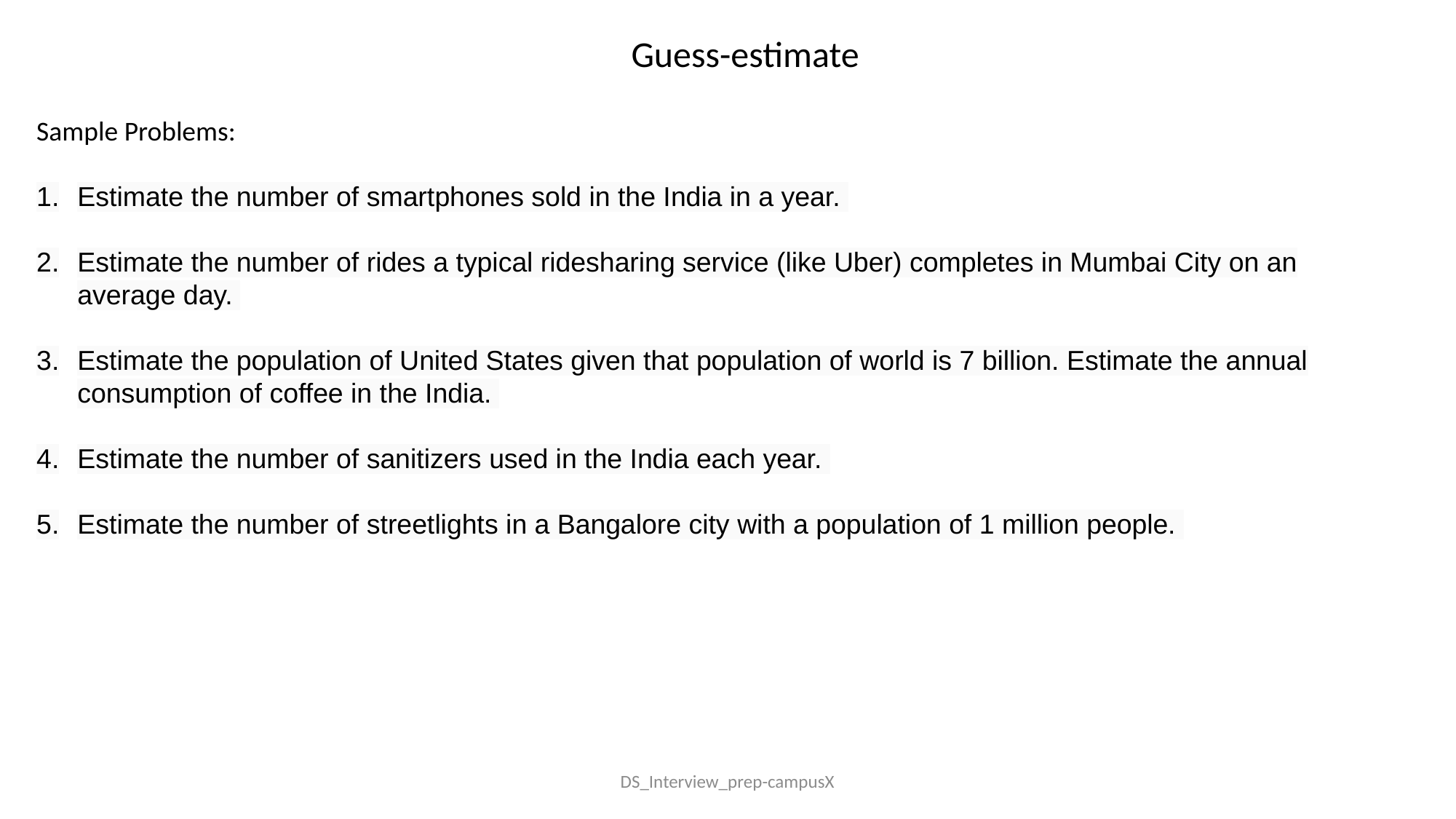

Guess-estimate
Sample Problems:

Estimate the number of smartphones sold in the India in a year.

Estimate the number of rides a typical ridesharing service (like Uber) completes in Mumbai City on an average day.

Estimate the population of United States given that population of world is 7 billion. Estimate the annual consumption of coffee in the India.

Estimate the number of sanitizers used in the India each year.

Estimate the number of streetlights in a Bangalore city with a population of 1 million people.

DS_Interview_prep-campusX